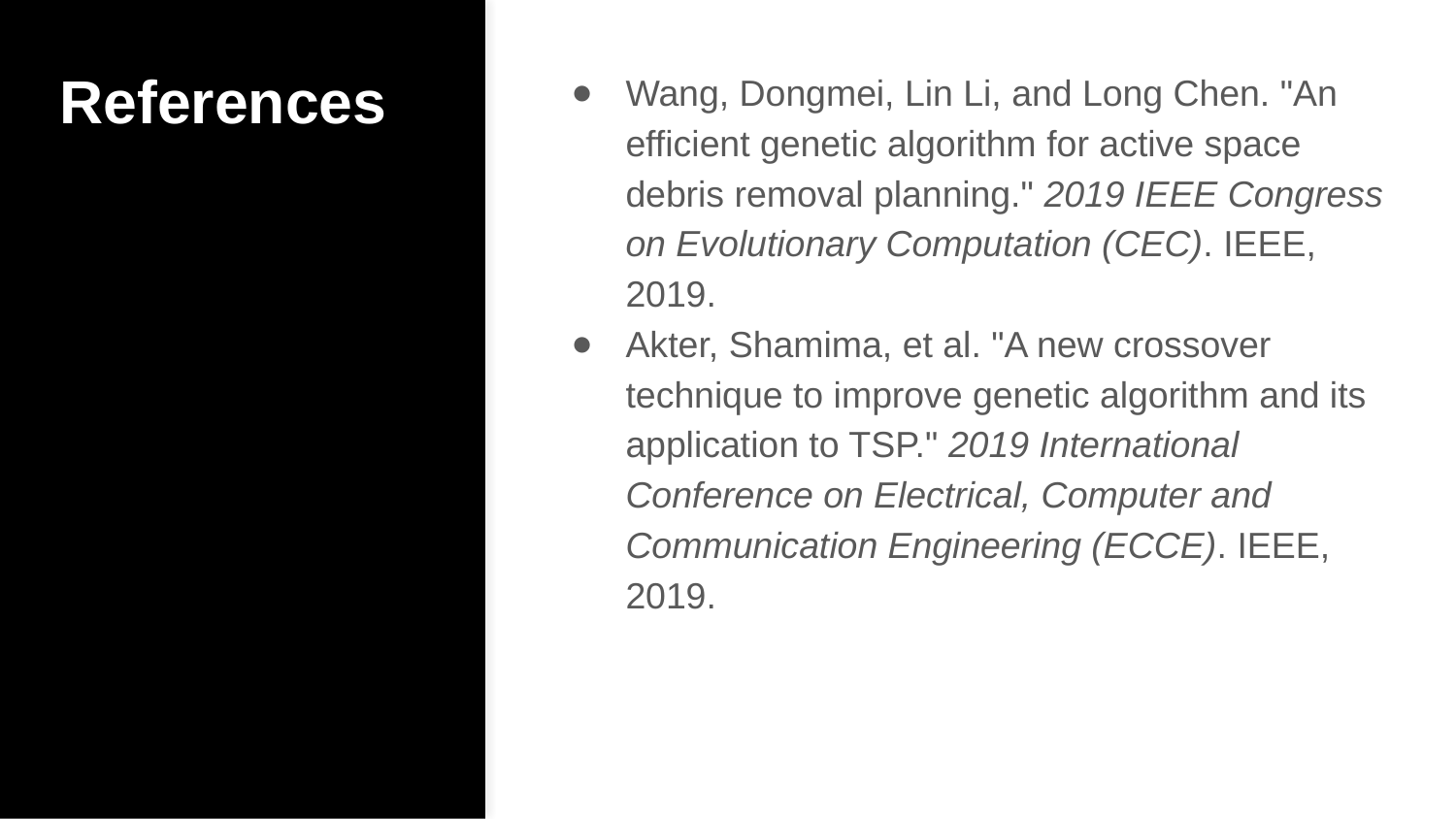

# References
Wang, Dongmei, Lin Li, and Long Chen. "An efficient genetic algorithm for active space debris removal planning." 2019 IEEE Congress on Evolutionary Computation (CEC). IEEE, 2019.
Akter, Shamima, et al. "A new crossover technique to improve genetic algorithm and its application to TSP." 2019 International Conference on Electrical, Computer and Communication Engineering (ECCE). IEEE, 2019.